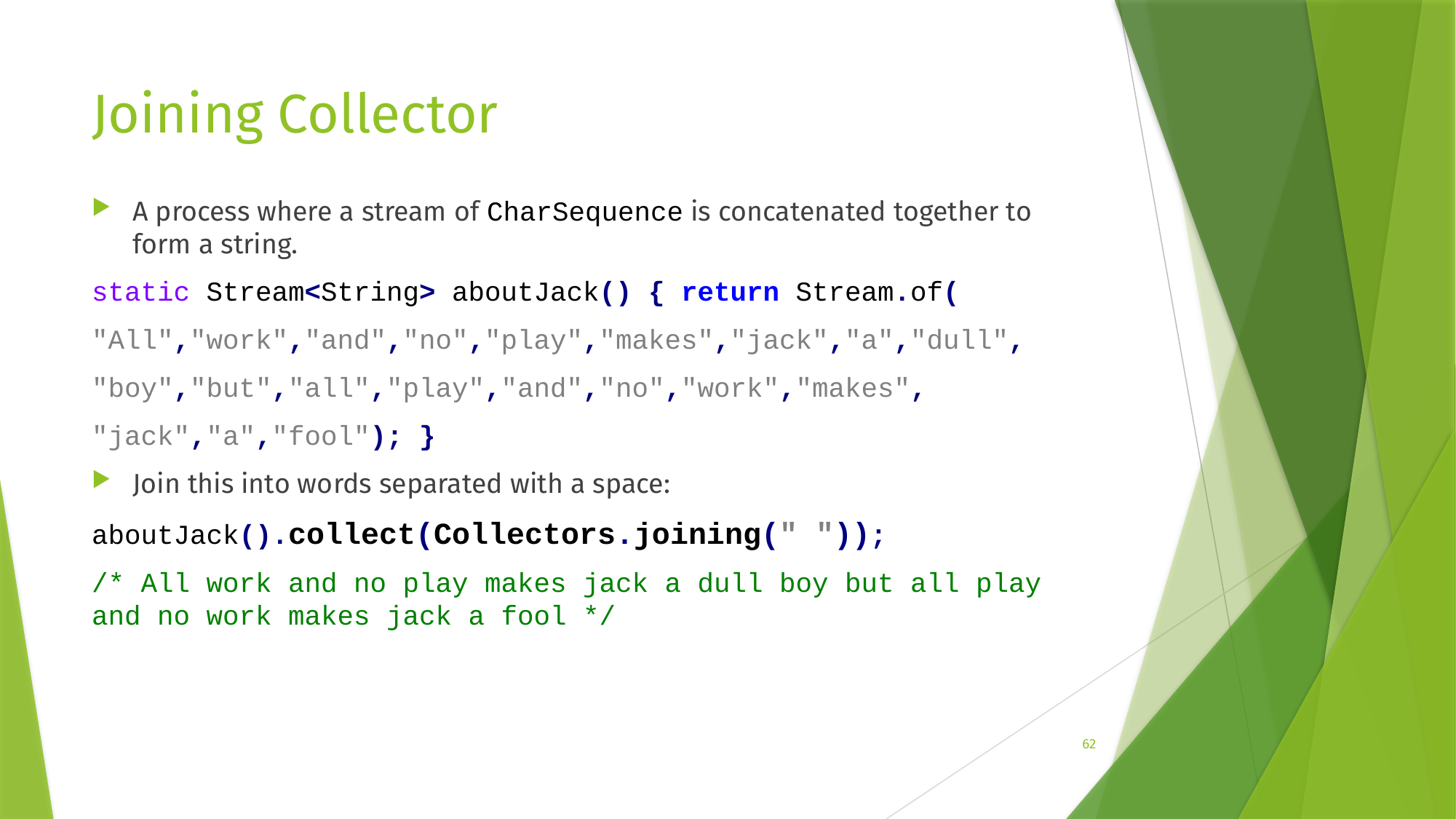

# Joining Collector
A process where a stream of CharSequence is concatenated together to form a string.
static Stream<String> aboutJack() { return Stream.of(
"All","work","and","no","play","makes","jack","a","dull",
"boy","but","all","play","and","no","work","makes",
"jack","a","fool"); }
Join this into words separated with a space:
aboutJack().collect(Collectors.joining(" "));
/* All work and no play makes jack a dull boy but all play and no work makes jack a fool */

62